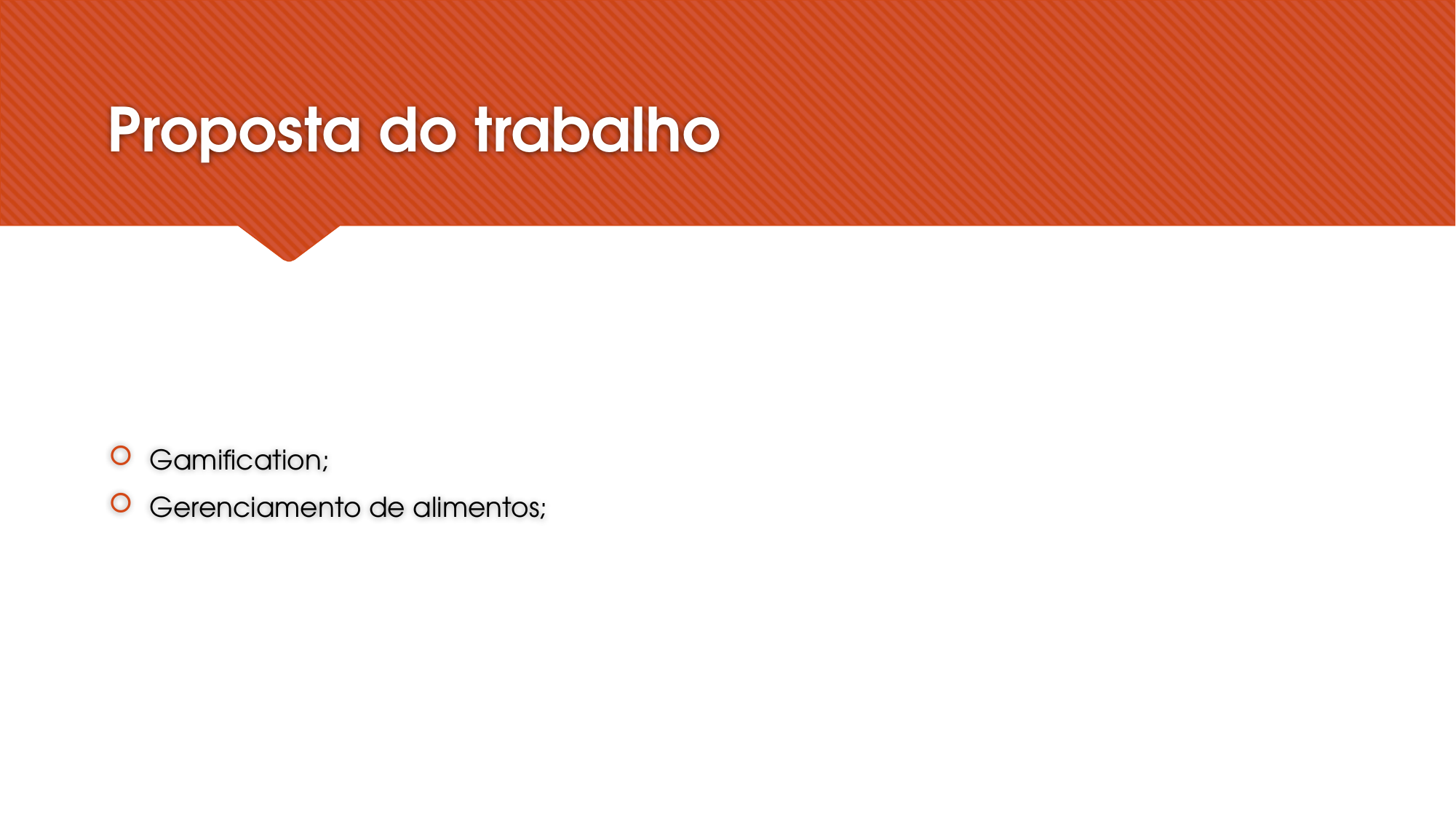

# Proposta do trabalho
Gamification;
Gerenciamento de alimentos;